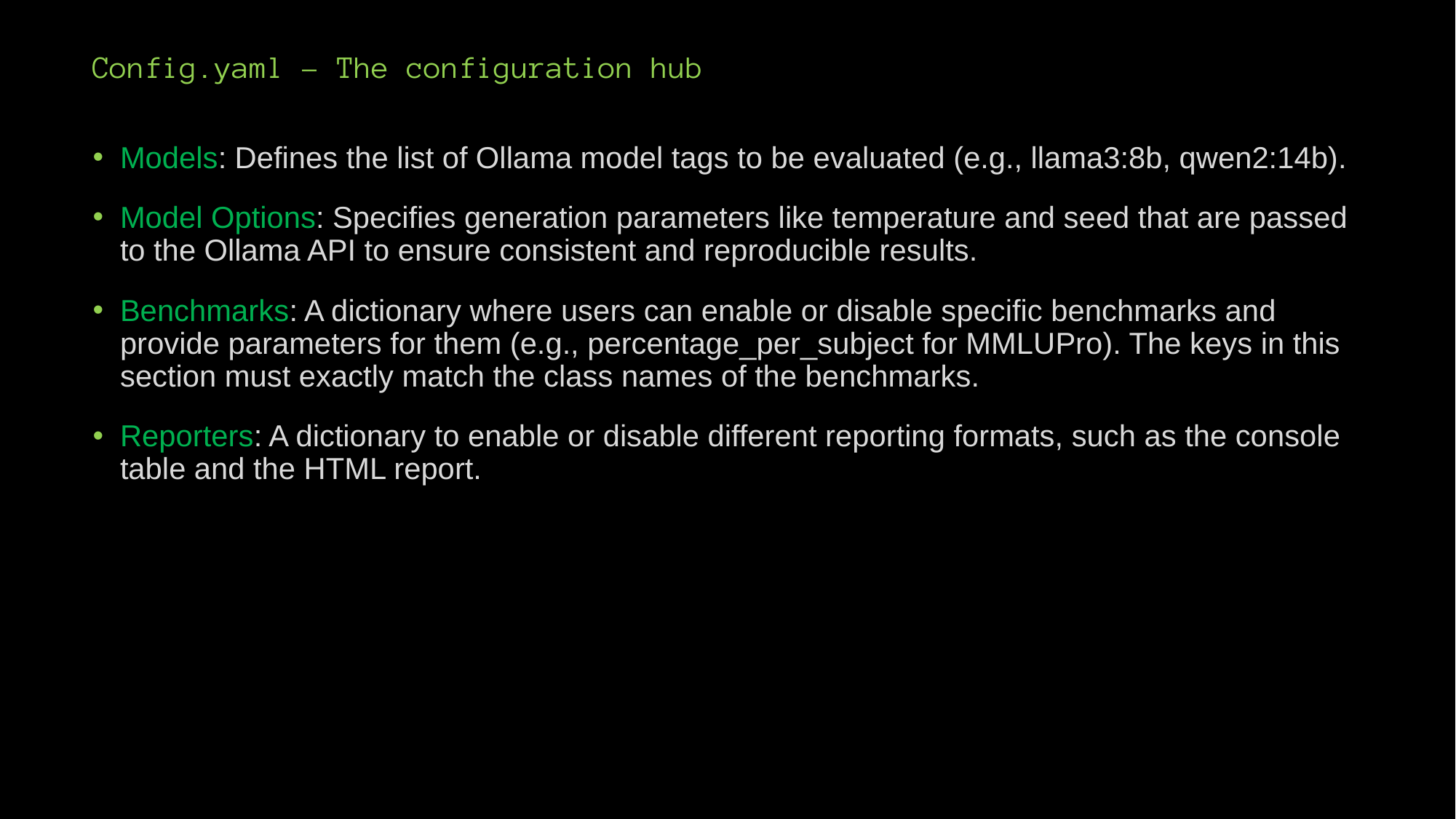

# Config.yaml – The configuration hub
Models: Defines the list of Ollama model tags to be evaluated (e.g., llama3:8b, qwen2:14b).
Model Options: Specifies generation parameters like temperature and seed that are passed to the Ollama API to ensure consistent and reproducible results.
Benchmarks: A dictionary where users can enable or disable specific benchmarks and provide parameters for them (e.g., percentage_per_subject for MMLUPro). The keys in this section must exactly match the class names of the benchmarks.
Reporters: A dictionary to enable or disable different reporting formats, such as the console table and the HTML report.